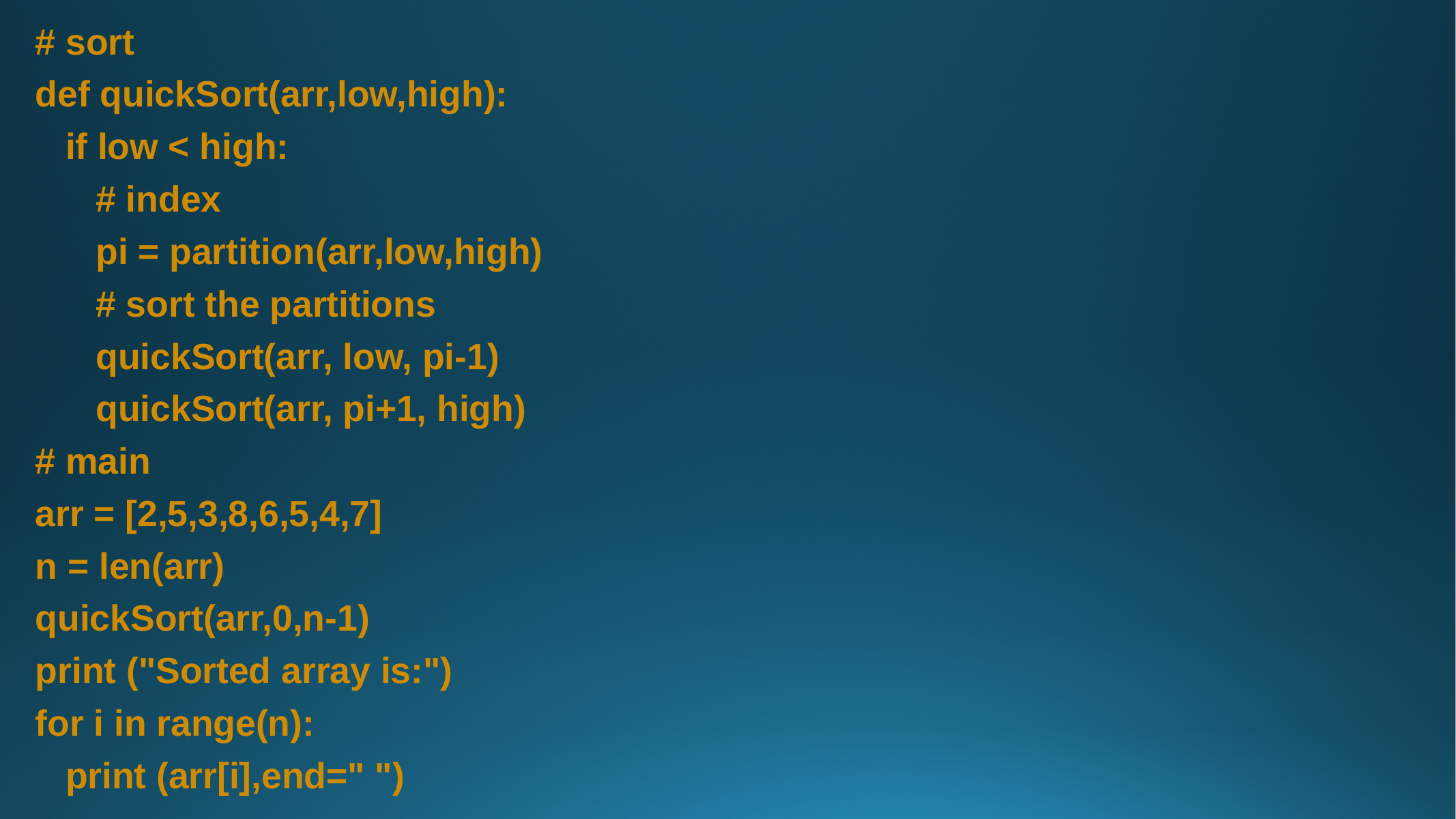

# sort
def quickSort(arr,low,high):
   if low < high:
      # index
      pi = partition(arr,low,high)
      # sort the partitions
      quickSort(arr, low, pi-1)
      quickSort(arr, pi+1, high)
# main
arr = [2,5,3,8,6,5,4,7]
n = len(arr)
quickSort(arr,0,n-1)
print ("Sorted array is:")
for i in range(n):
   print (arr[i],end=" ")